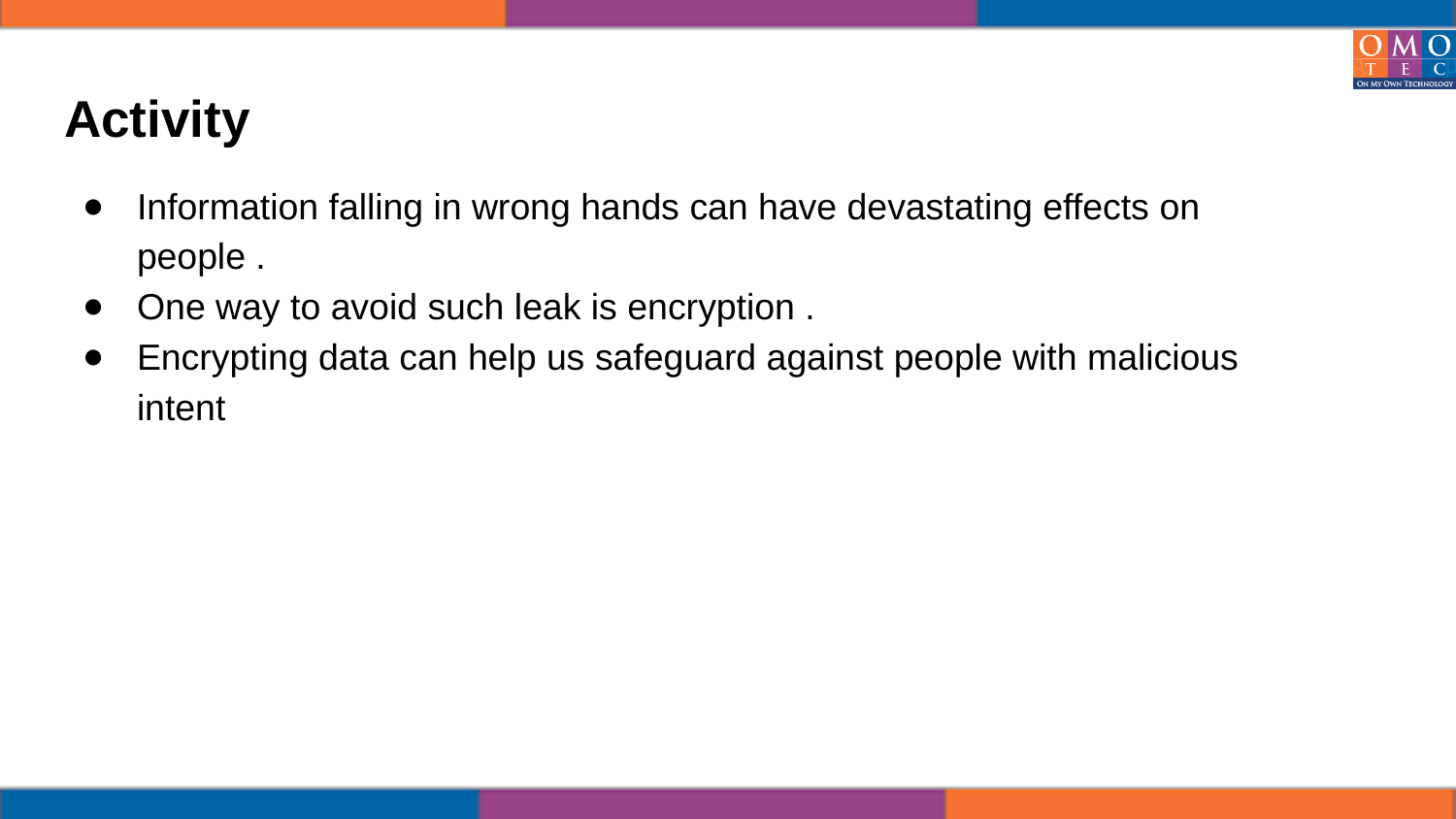

# Activity
Information falling in wrong hands can have devastating effects on people .
One way to avoid such leak is encryption .
Encrypting data can help us safeguard against people with malicious intent